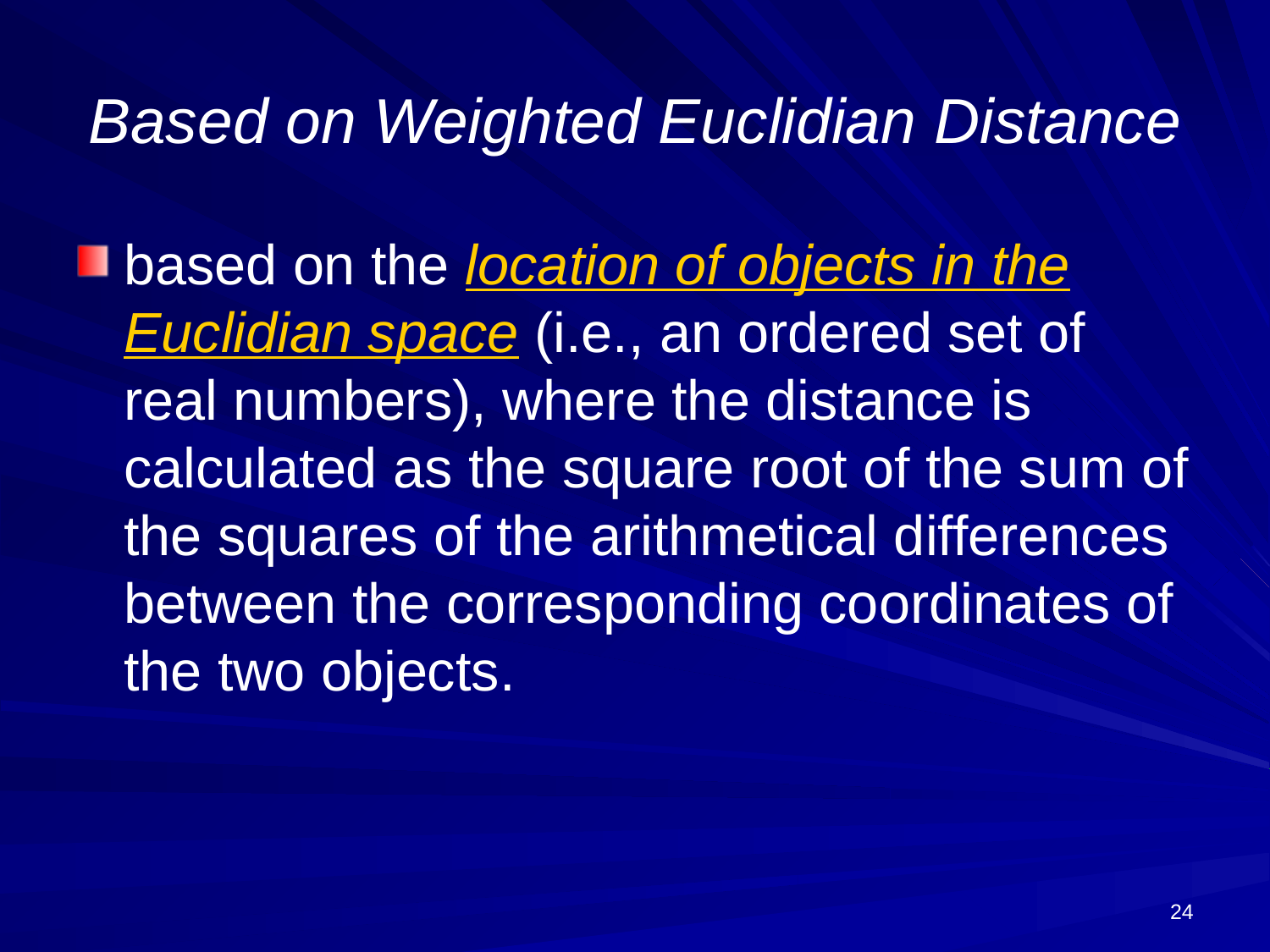

# Based on Weighted Euclidian Distance
based on the location of objects in the Euclidian space (i.e., an ordered set of real numbers), where the distance is calculated as the square root of the sum of the squares of the arithmetical differences between the corresponding coordinates of the two objects.
24